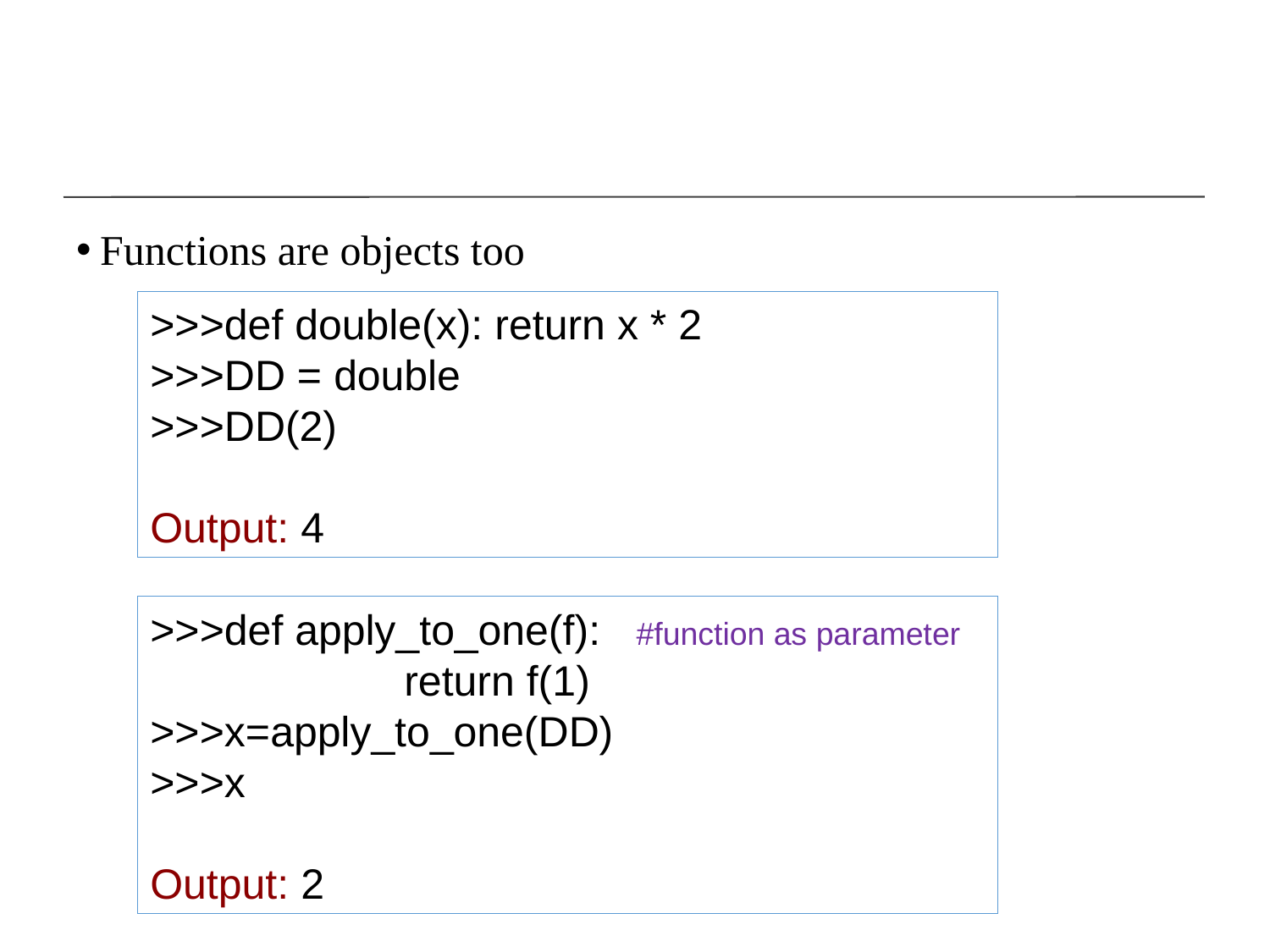

#
Functions are objects too
>>>def double(x): return x * 2
>>>DD = double
>>>DD(2)

Output: 4
>>>def apply_to_one(f):   #function as parameter
    		return f(1)
>>>x=apply_to_one(DD)
>>>x

Output: 2